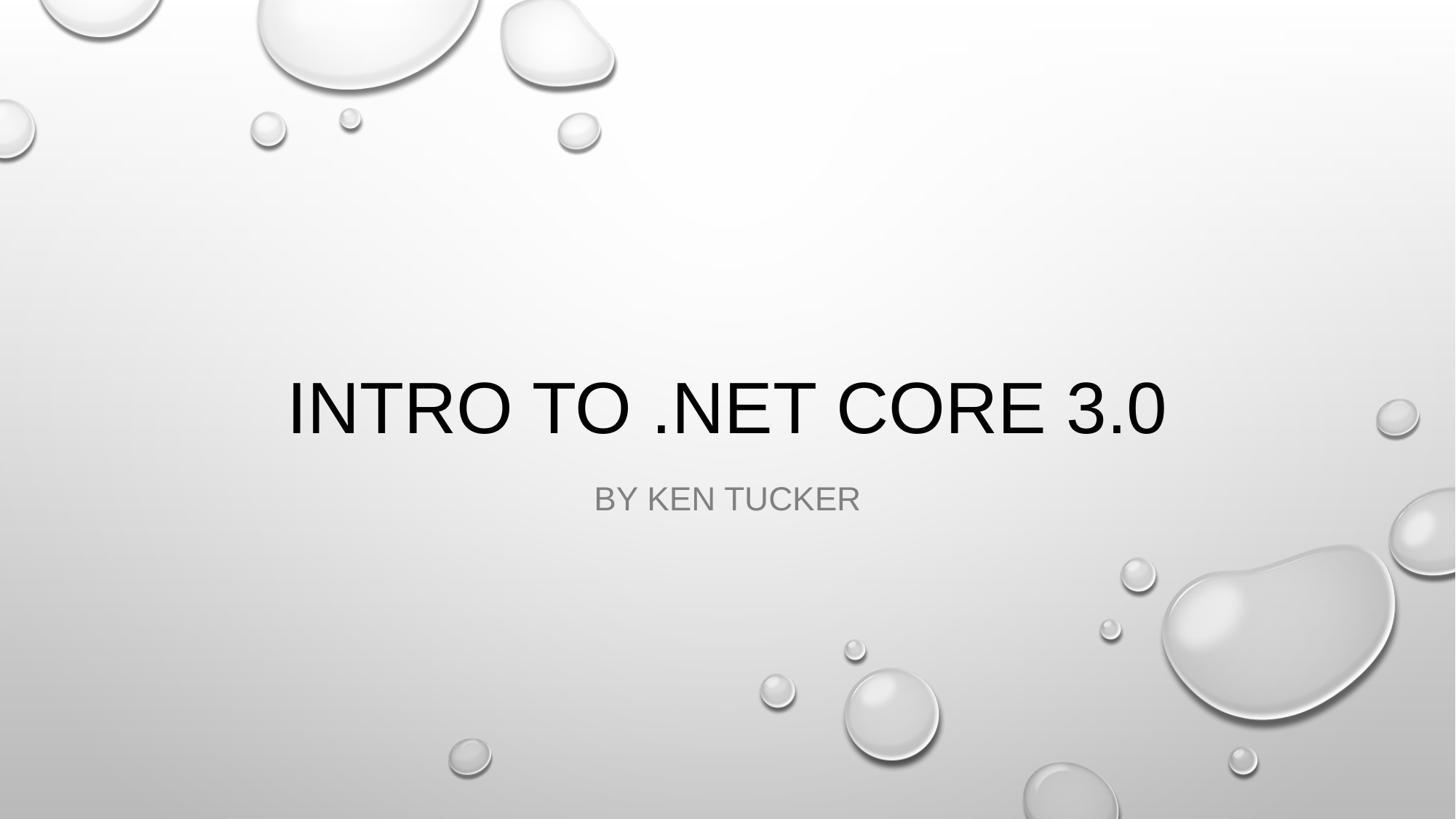

# Intro tO .net core 3.0
By Ken tucker